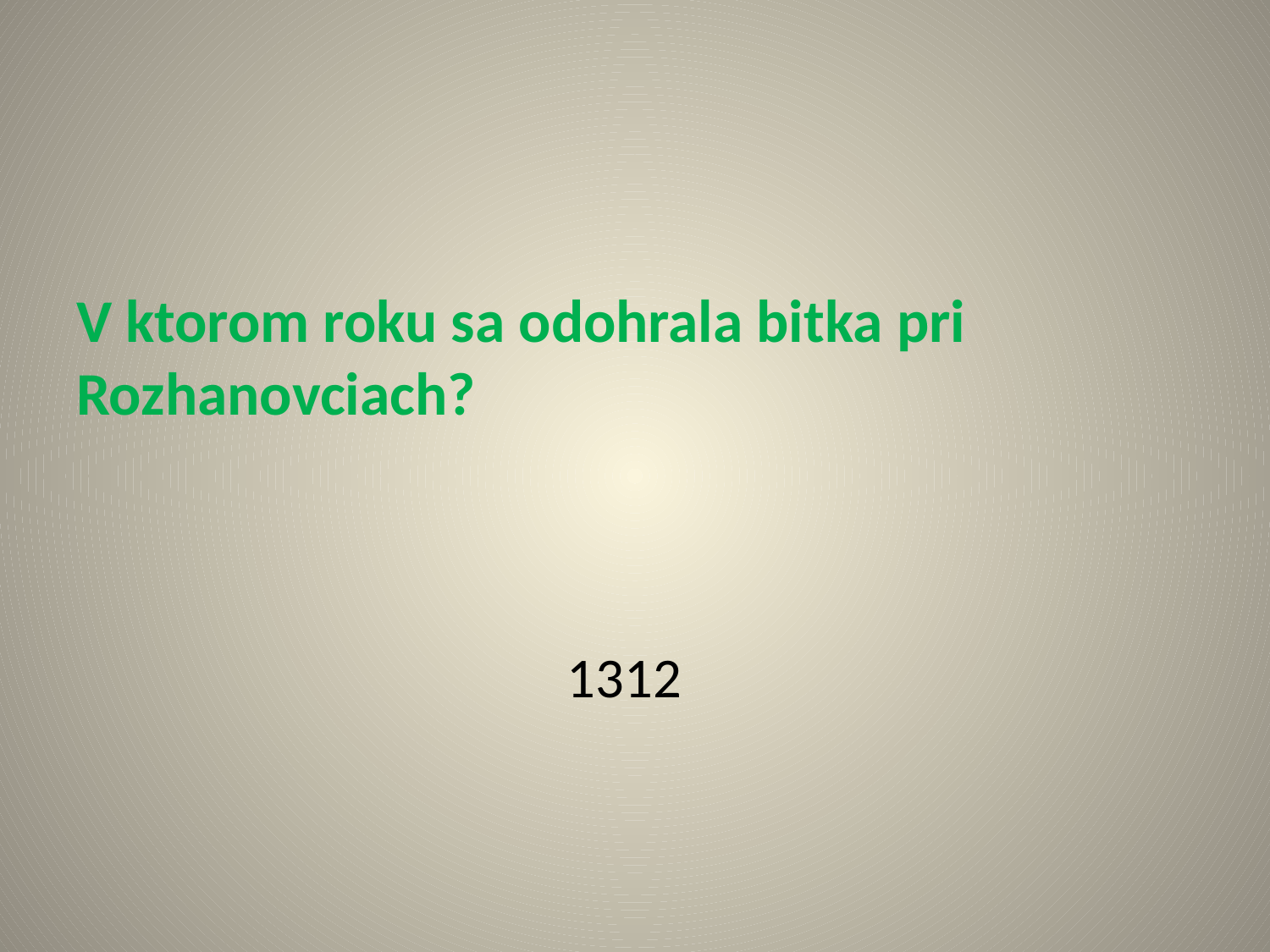

# V ktorom roku sa odohrala bitka pri Rozhanovciach?
1312